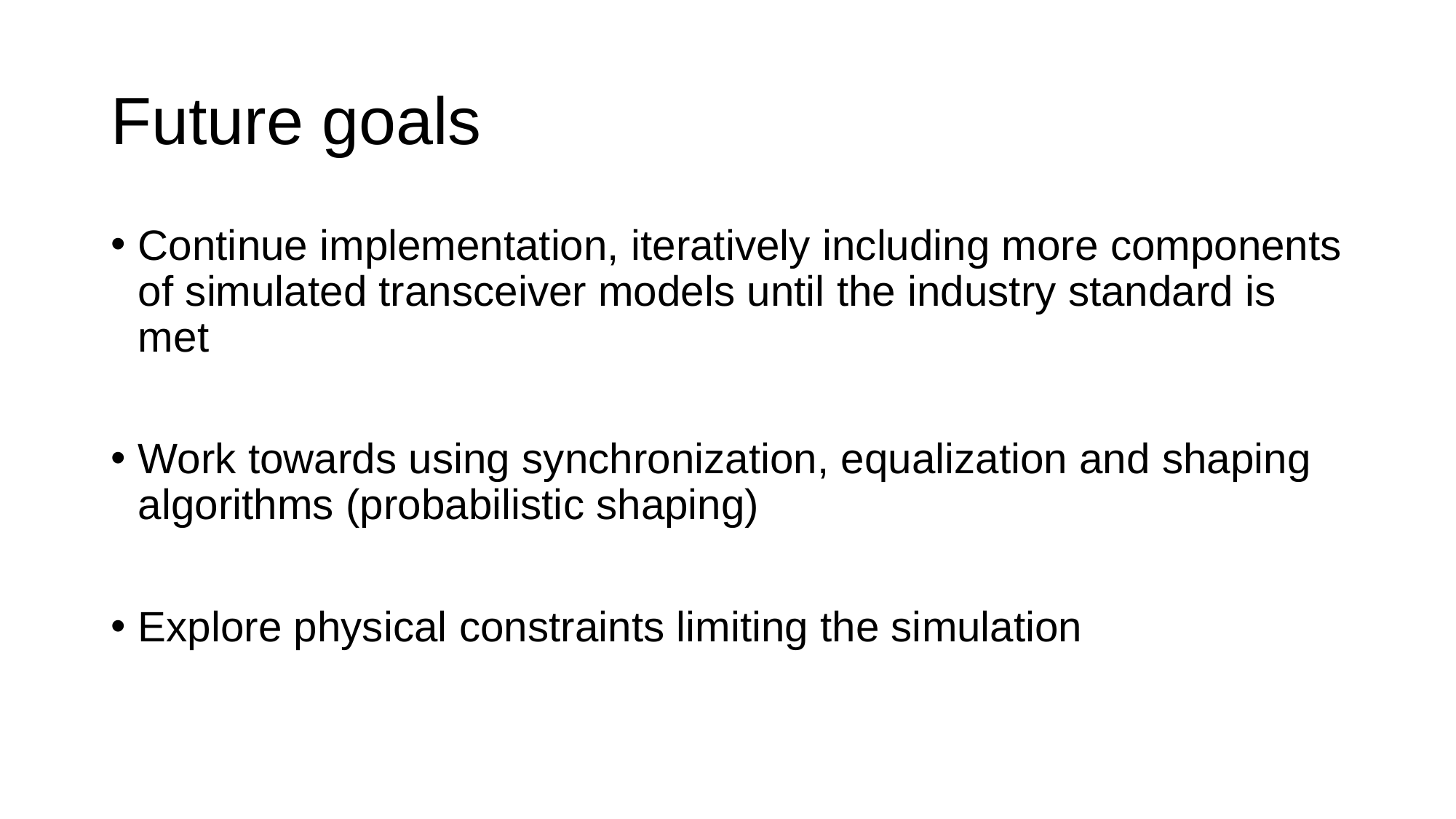

# Future goals
Continue implementation, iteratively including more components of simulated transceiver models until the industry standard is met

Work towards using synchronization, equalization and shaping algorithms (probabilistic shaping)

Explore physical constraints limiting the simulation